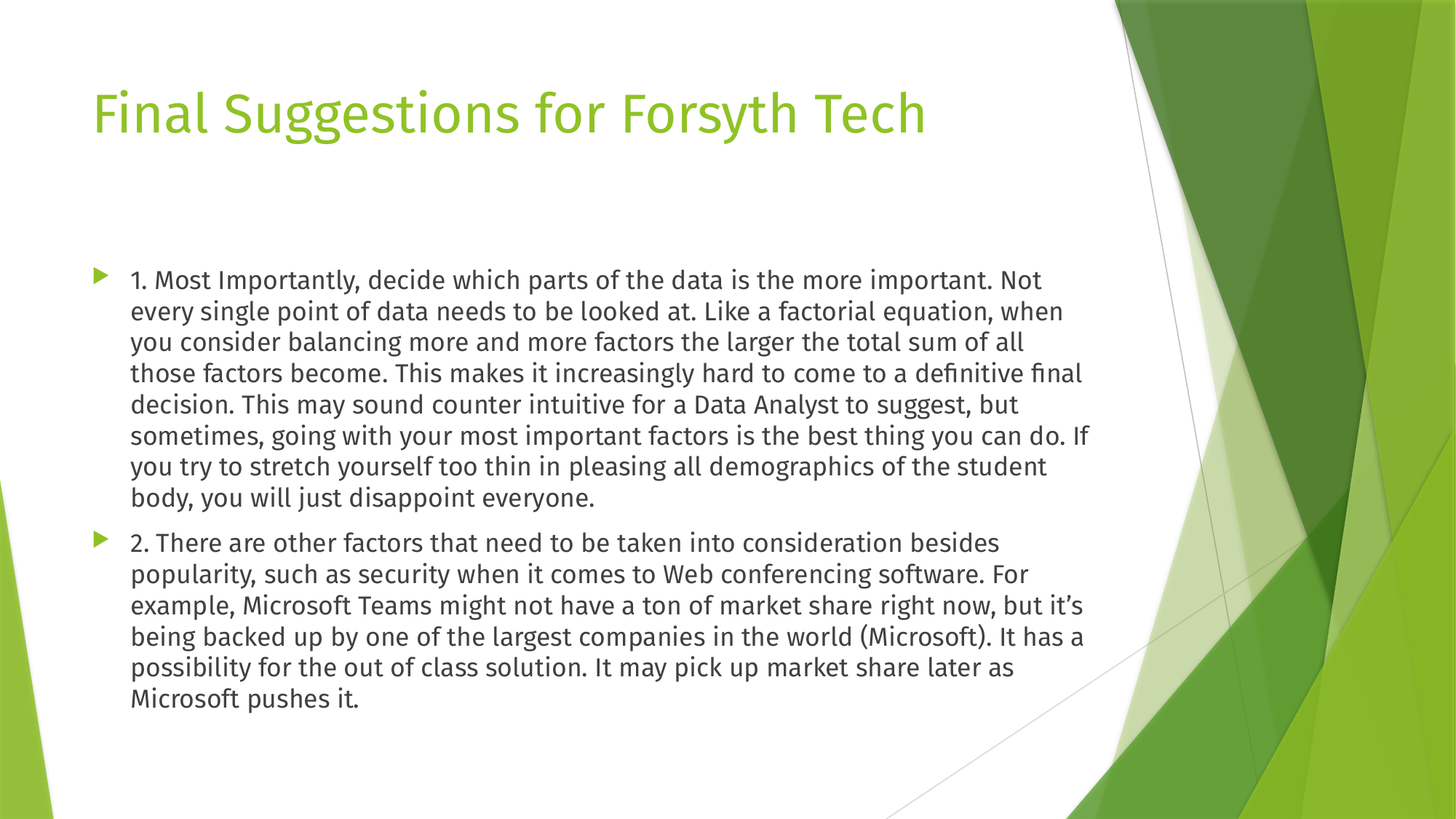

# Final Suggestions for Forsyth Tech
1. Most Importantly, decide which parts of the data is the more important. Not every single point of data needs to be looked at. Like a factorial equation, when you consider balancing more and more factors the larger the total sum of all those factors become. This makes it increasingly hard to come to a definitive final decision. This may sound counter intuitive for a Data Analyst to suggest, but sometimes, going with your most important factors is the best thing you can do. If you try to stretch yourself too thin in pleasing all demographics of the student body, you will just disappoint everyone.
2. There are other factors that need to be taken into consideration besides popularity, such as security when it comes to Web conferencing software. For example, Microsoft Teams might not have a ton of market share right now, but it’s being backed up by one of the largest companies in the world (Microsoft). It has a possibility for the out of class solution. It may pick up market share later as Microsoft pushes it.